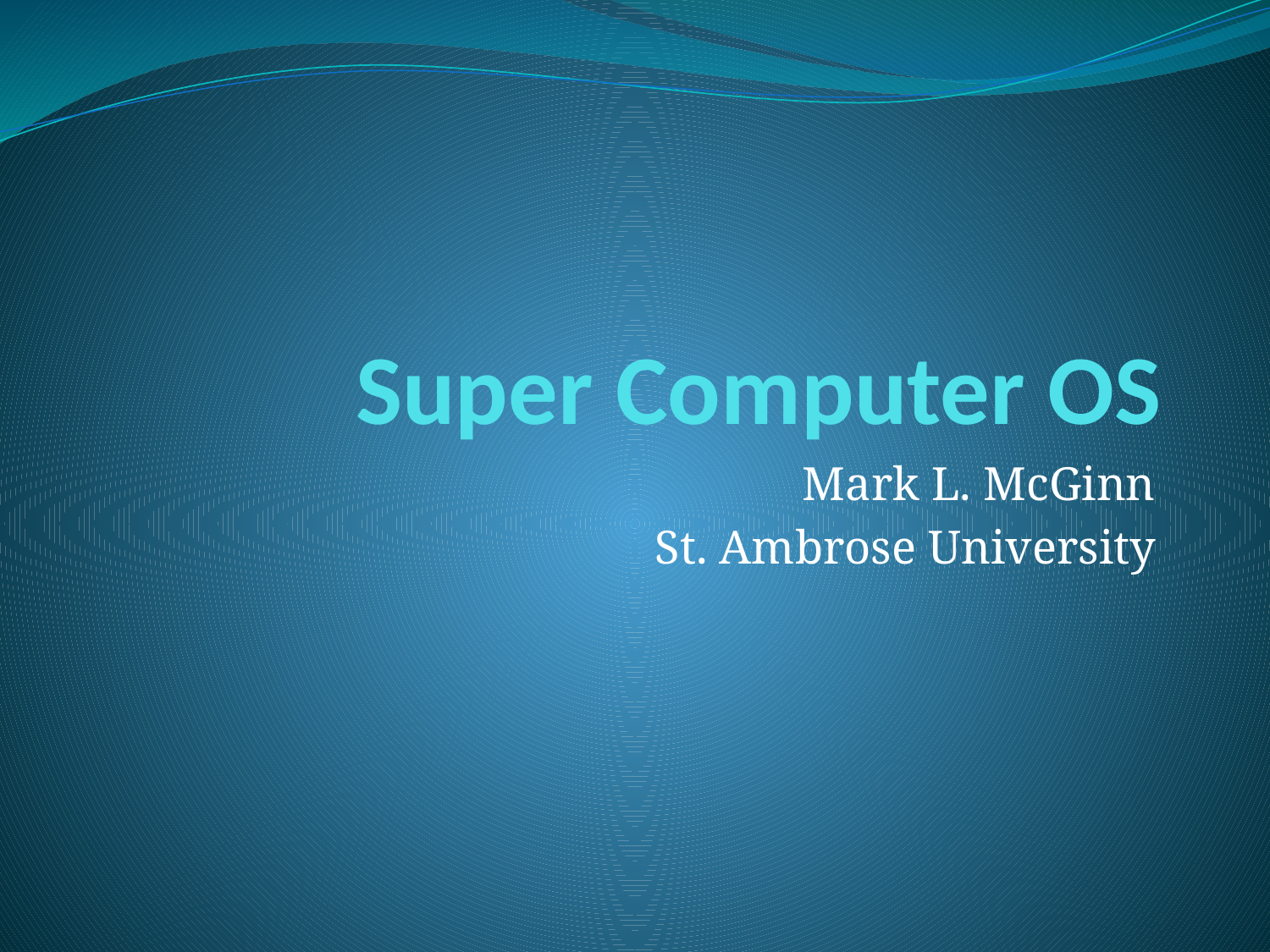

# Super Computer OS
Mark L. McGinn
St. Ambrose University